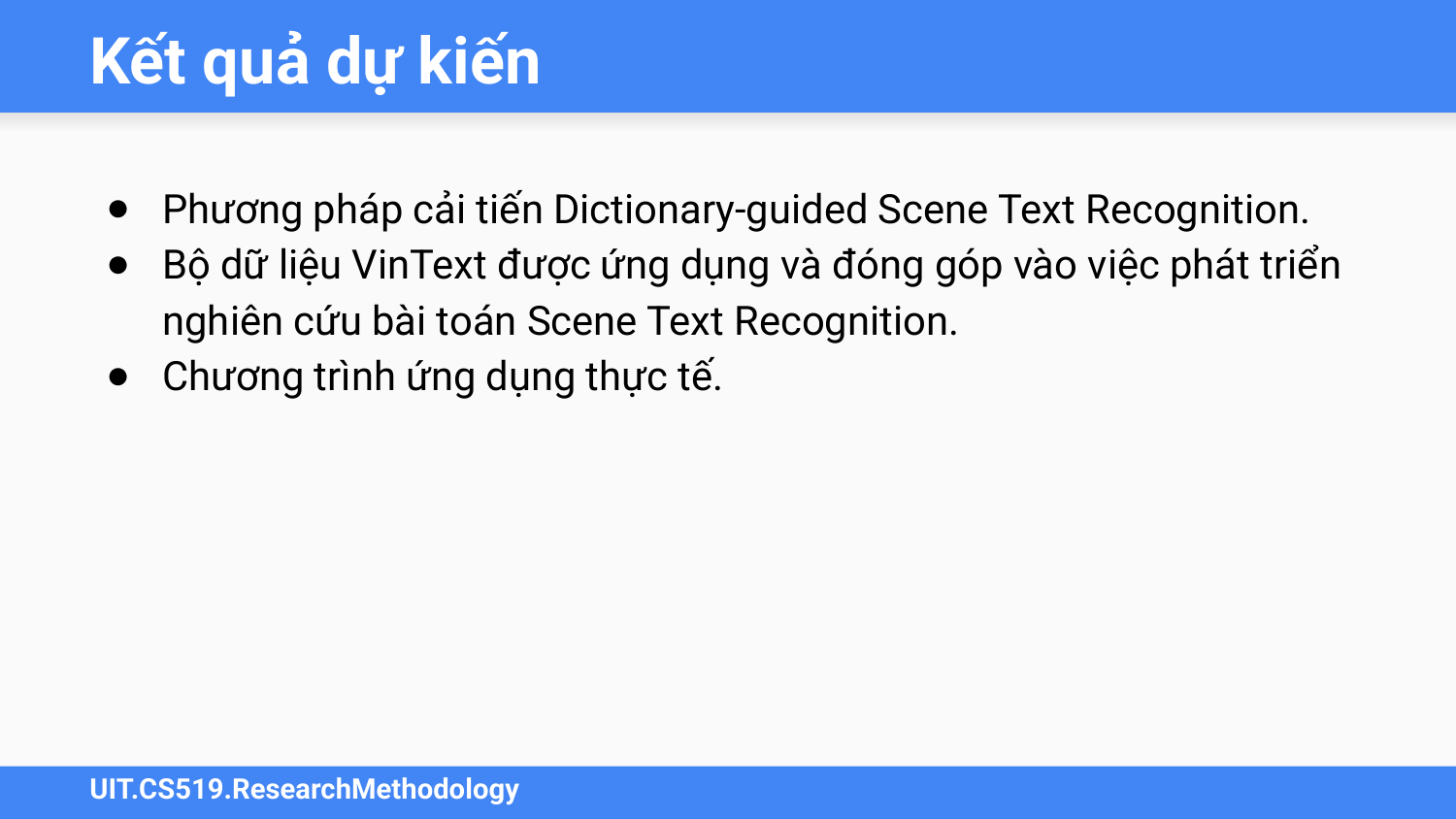

# Kết quả dự kiến
Phương pháp cải tiến Dictionary-guided Scene Text Recognition.
Bộ dữ liệu VinText được ứng dụng và đóng góp vào việc phát triển nghiên cứu bài toán Scene Text Recognition.
Chương trình ứng dụng thực tế.